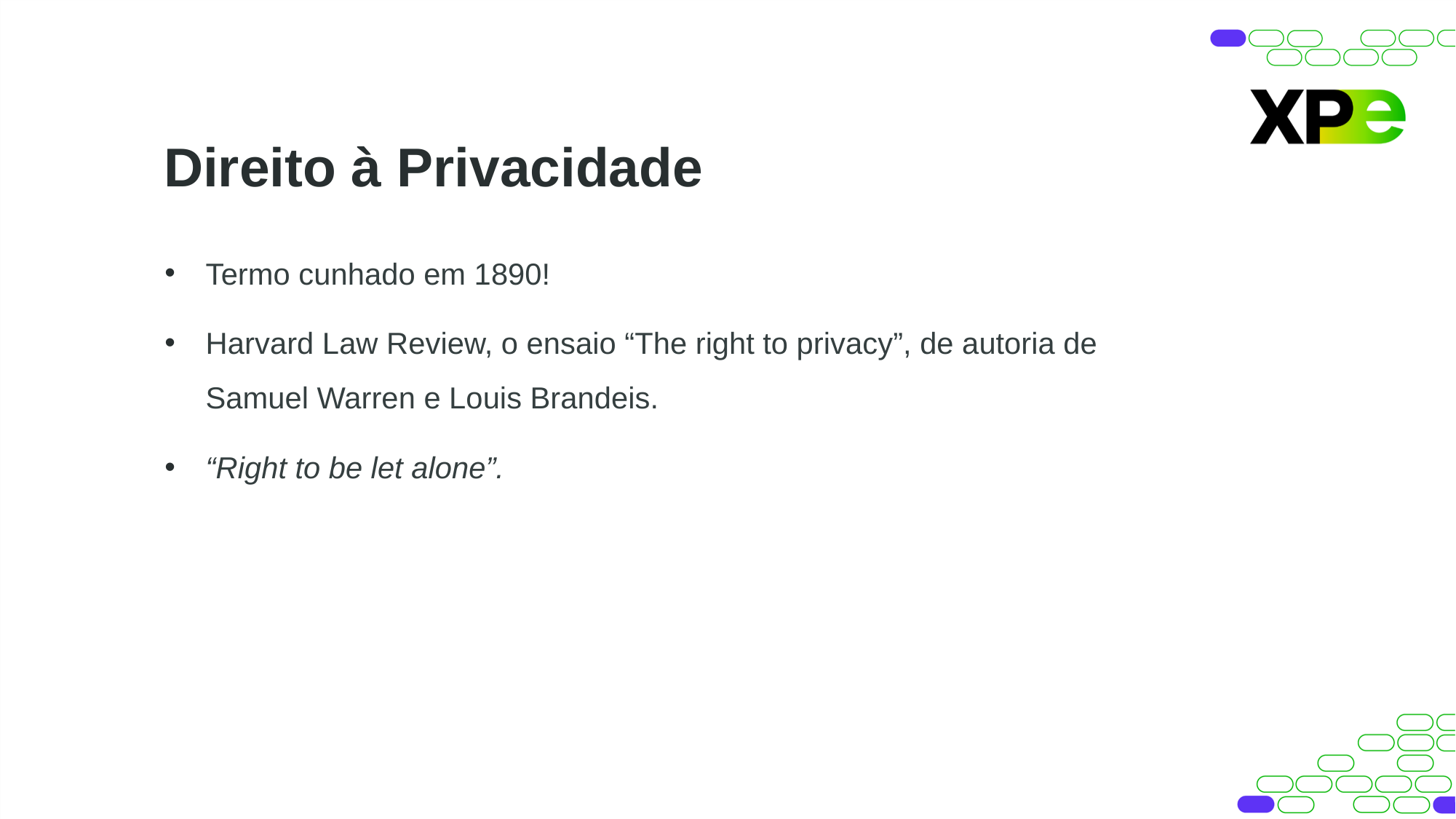

Direito à Privacidade
Termo cunhado em 1890!
Harvard Law Review, o ensaio “The right to privacy”, de autoria de Samuel Warren e Louis Brandeis.
“Right to be let alone”.